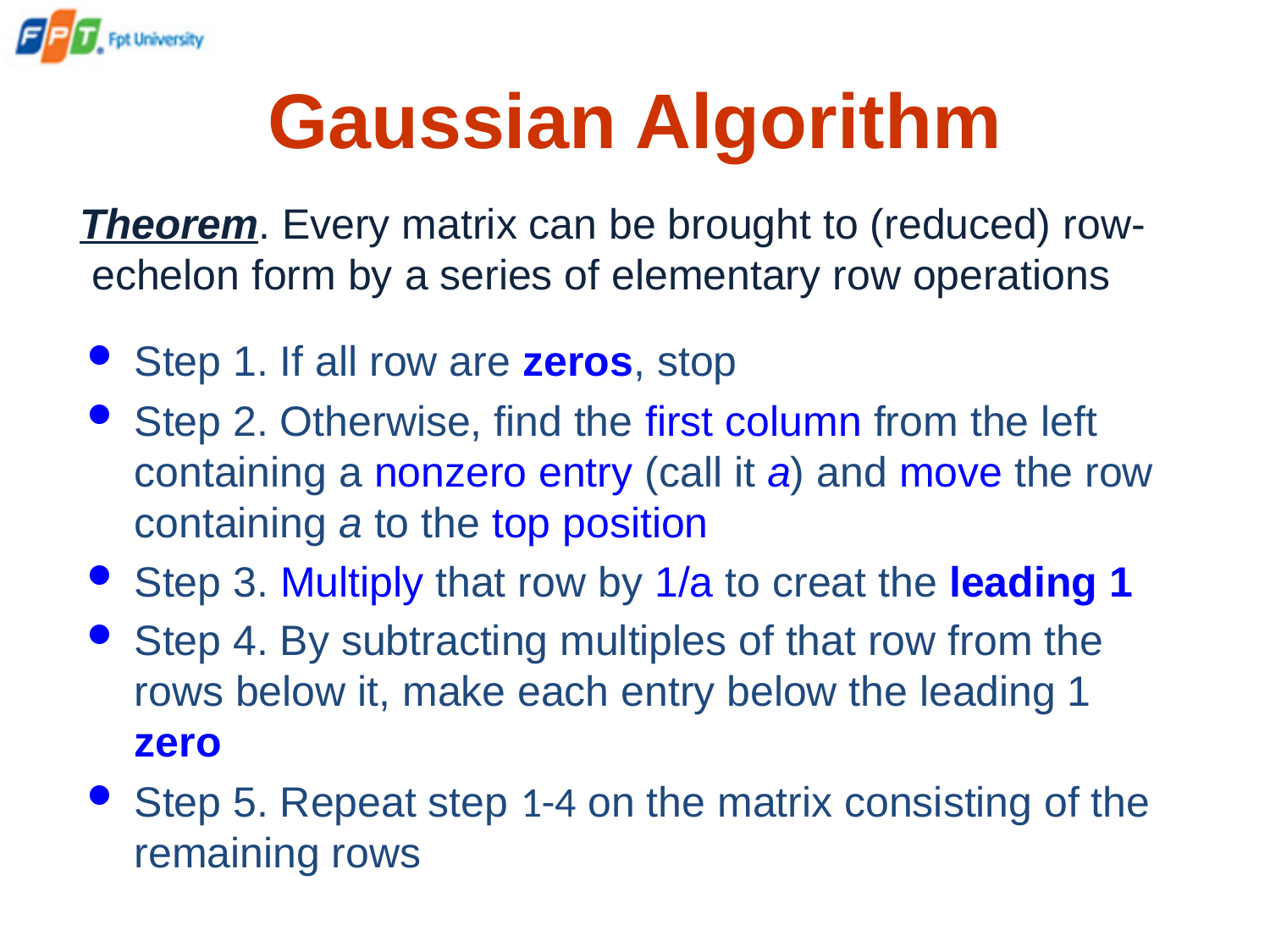

# Gaussian Algorithm
   Theorem. Every matrix can be brought to (reduced) row-echelon form by a series of elementary row operations
Step 1. If all row are zeros, stop
Step 2. Otherwise, find the first column from the left containing a nonzero entry (call it a) and move the row containing a to the top position
Step 3. Multiply that row by 1/a to creat the leading 1
Step 4. By subtracting multiples of that row from the rows below it, make each entry below the leading 1 zero
Step 5. Repeat step 1-4 on the matrix consisting of the remaining rows